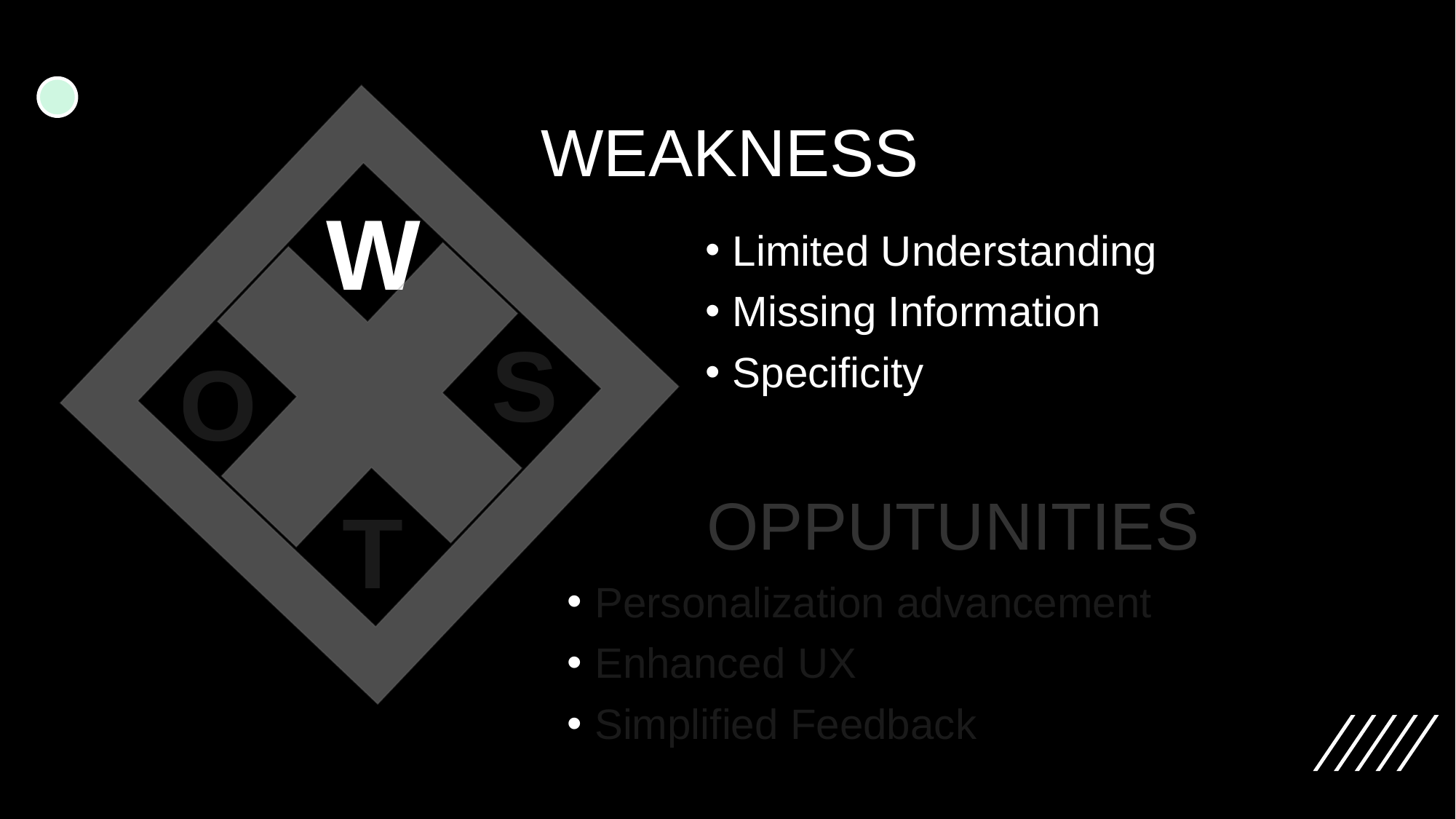

# STRENGTH
Automation
Scalability
Objectivity
Personalisation

WEAKNESS

W
Limited Understanding
Missing Information
Specificity
S
O
OPPUTUNITIES
T
Personalization advancement
Enhanced UX
Simplified Feedback